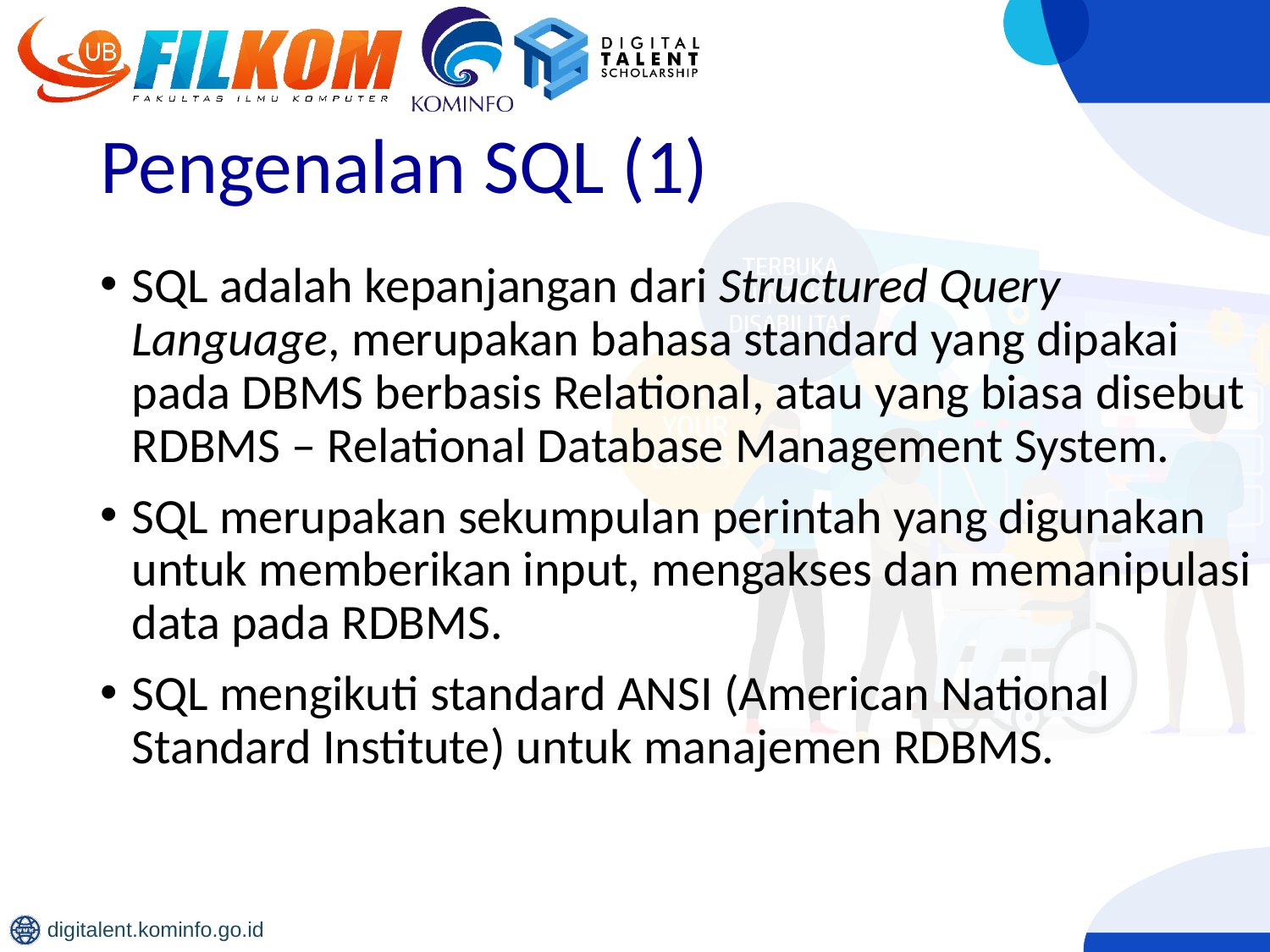

# Pengenalan SQL (1)
SQL adalah kepanjangan dari Structured Query Language, merupakan bahasa standard yang dipakai pada DBMS berbasis Relational, atau yang biasa disebut RDBMS – Relational Database Management System.
SQL merupakan sekumpulan perintah yang digunakan untuk memberikan input, mengakses dan memanipulasi data pada RDBMS.
SQL mengikuti standard ANSI (American National Standard Institute) untuk manajemen RDBMS.